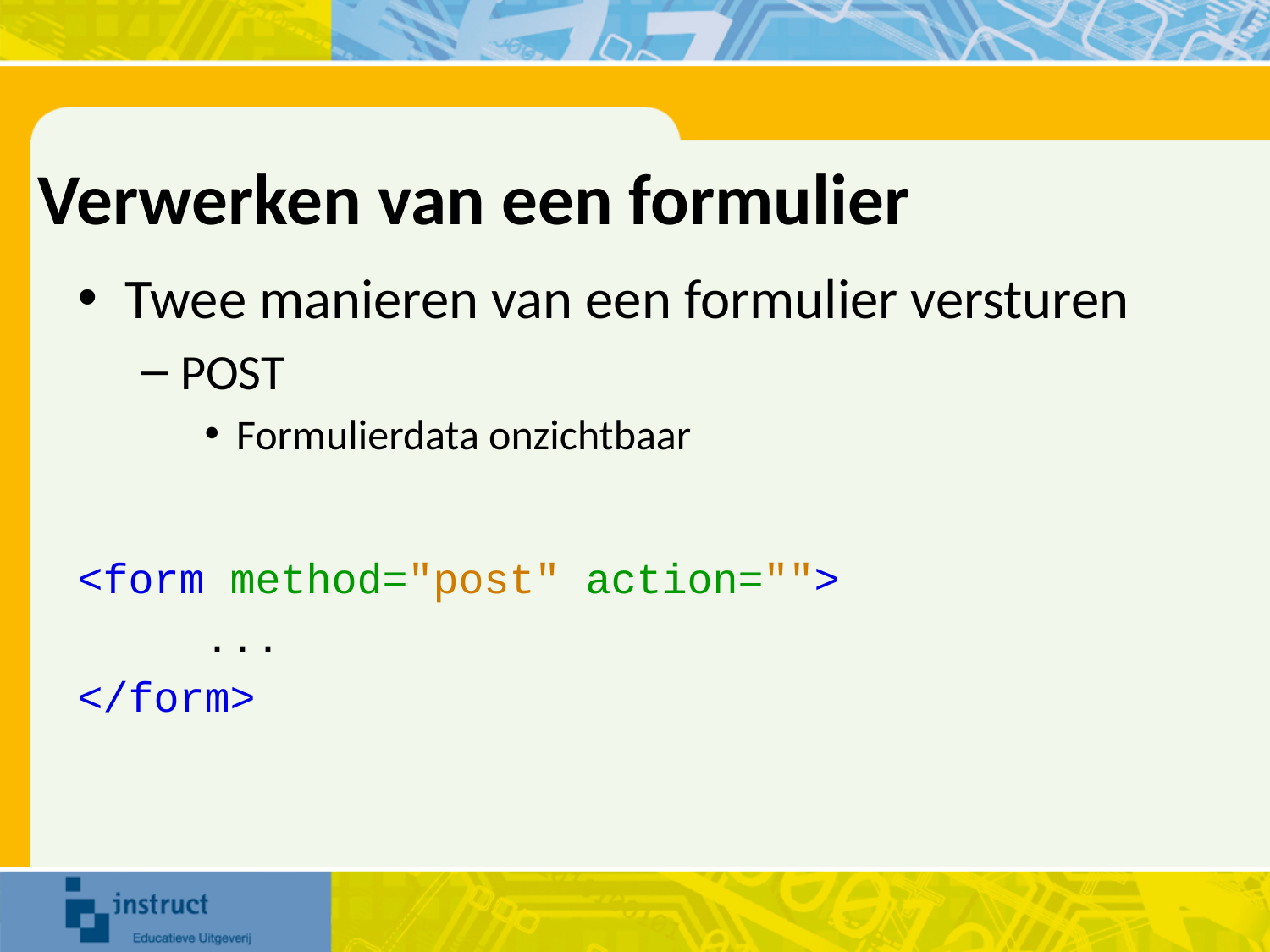

# Verwerken van een formulier
Twee manieren van een formulier versturen
POST
Formulierdata onzichtbaar

<form method="post" action="">
	...
</form>